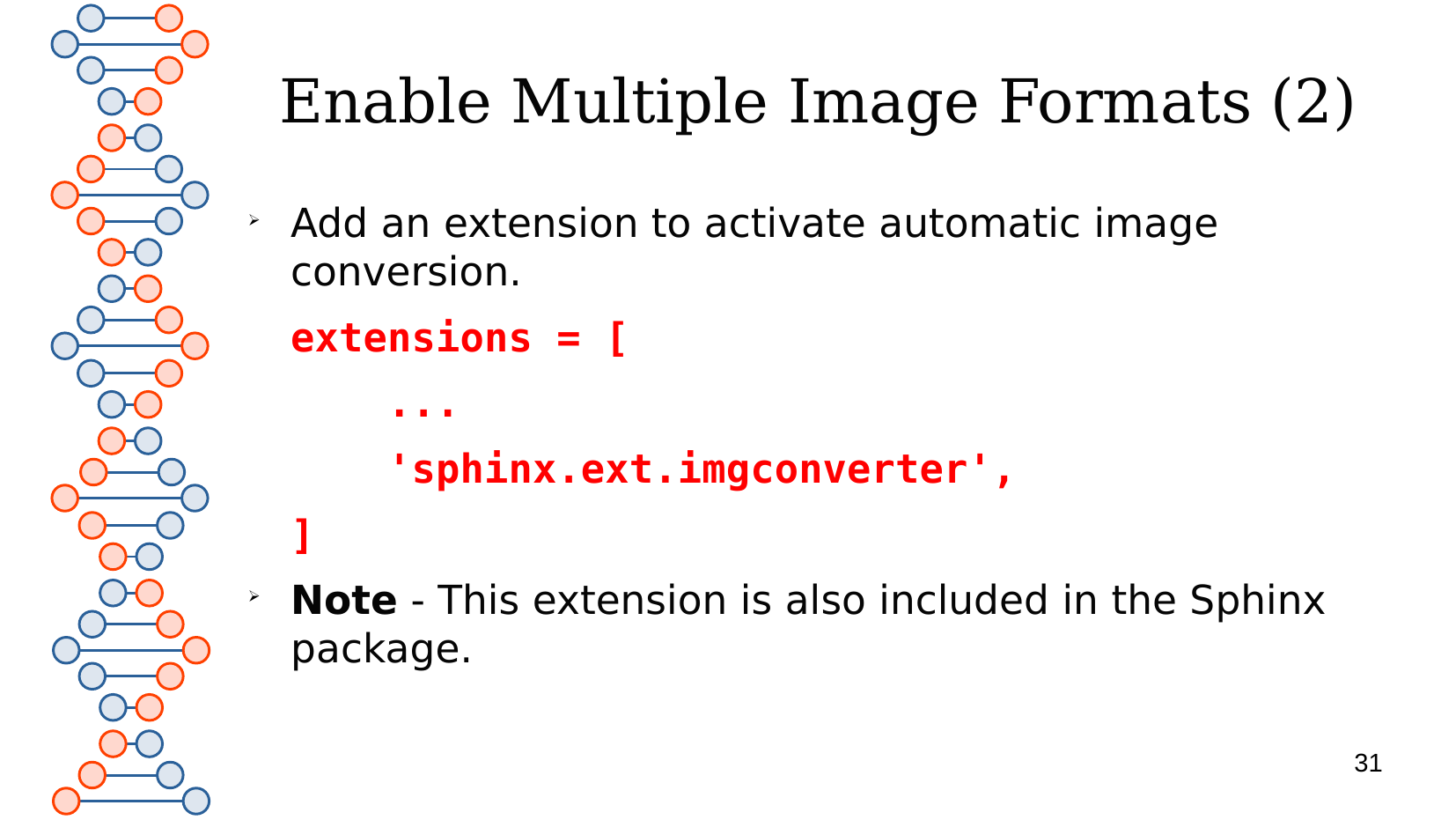

# Enable Multiple Image Formats (2)
Add an extension to activate automatic image conversion.
extensions = [
    ...
    'sphinx.ext.imgconverter',
]
Note - This extension is also included in the Sphinx package.
31